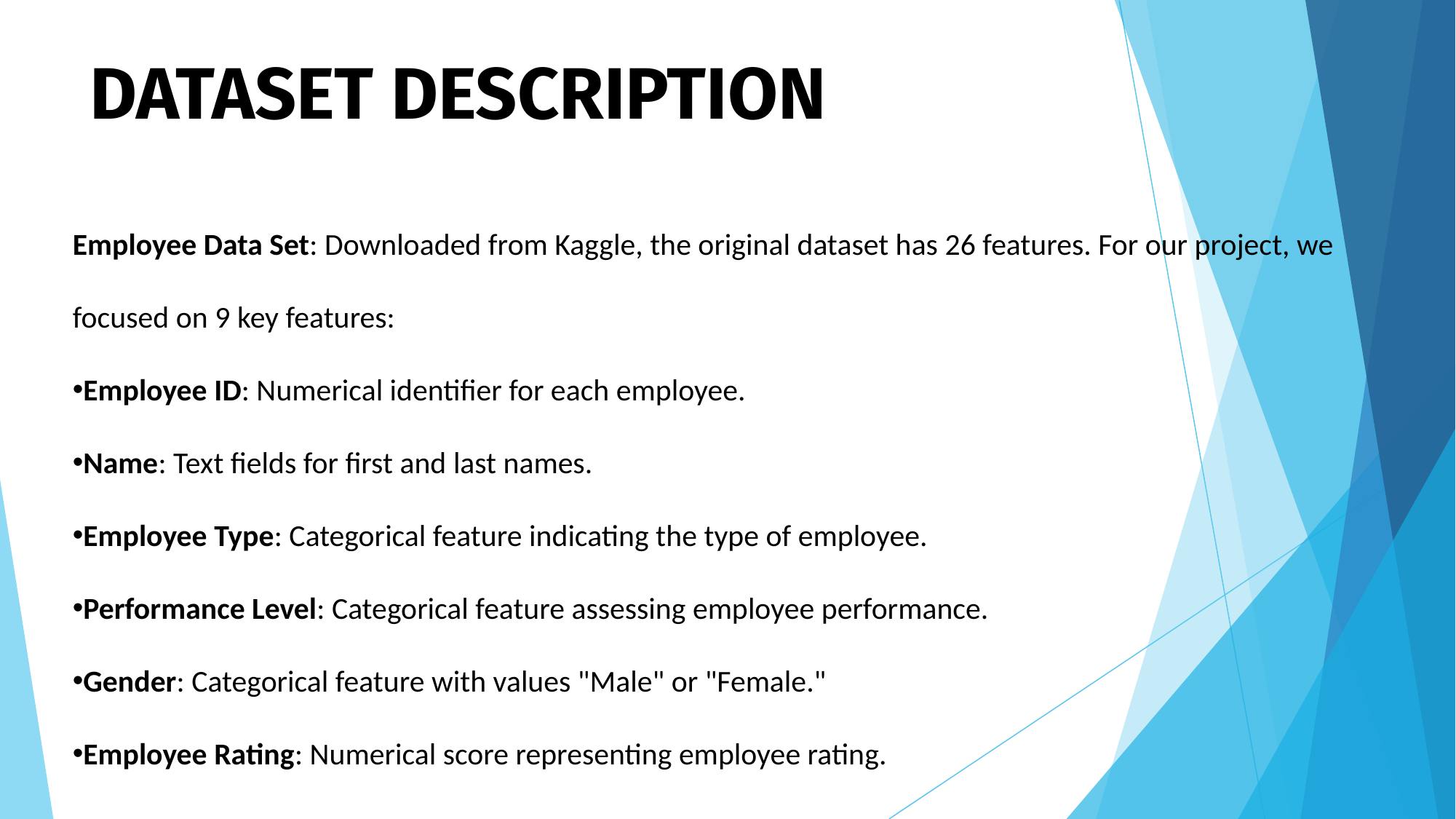

# DATASET DESCRIPTION
Employee Data Set: Downloaded from Kaggle, the original dataset has 26 features. For our project, we focused on 9 key features:
Employee ID: Numerical identifier for each employee.
Name: Text fields for first and last names.
Employee Type: Categorical feature indicating the type of employee.
Performance Level: Categorical feature assessing employee performance.
Gender: Categorical feature with values "Male" or "Female."
Employee Rating: Numerical score representing employee rating.